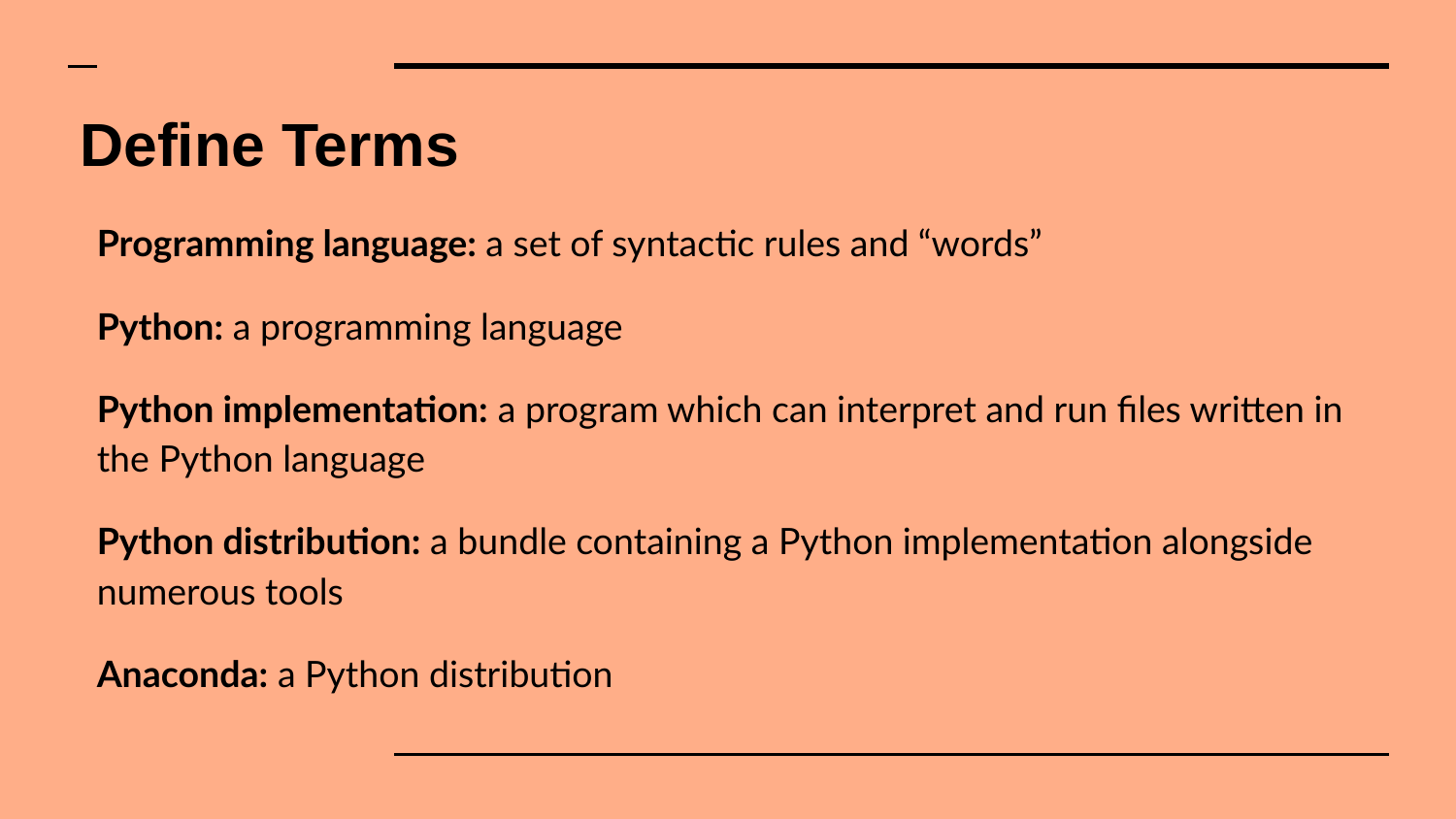

# Define Terms
Programming language: a set of syntactic rules and “words”
Python: a programming language
Python implementation: a program which can interpret and run files written in the Python language
Python distribution: a bundle containing a Python implementation alongside numerous tools
Anaconda: a Python distribution